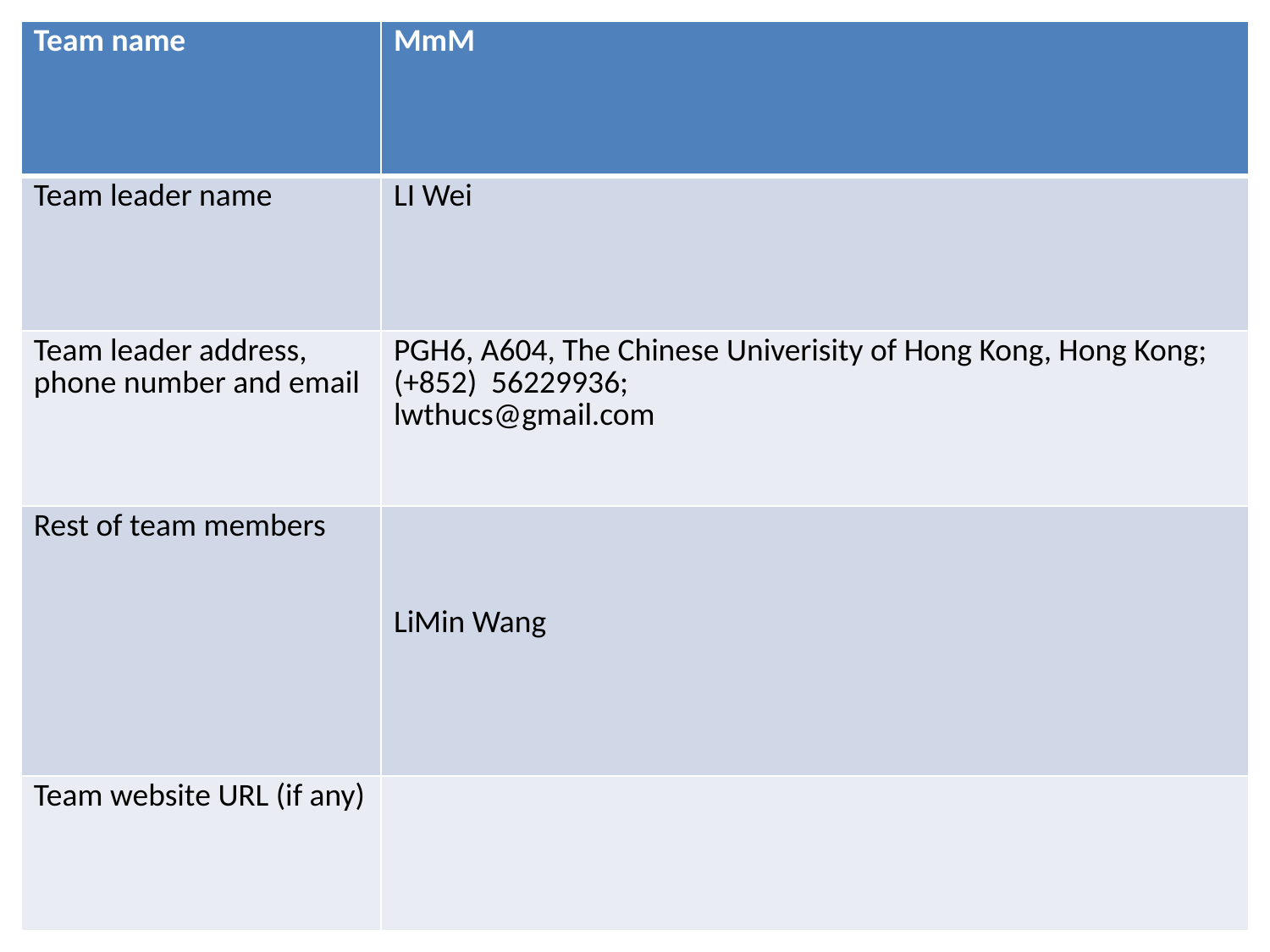

| Team name | MmM |
| --- | --- |
| Team leader name | LI Wei |
| Team leader address, phone number and email | PGH6, A604, The Chinese Univerisity of Hong Kong, Hong Kong; (+852) 56229936; lwthucs@gmail.com |
| Rest of team members | LiMin Wang |
| Team website URL (if any) |  |